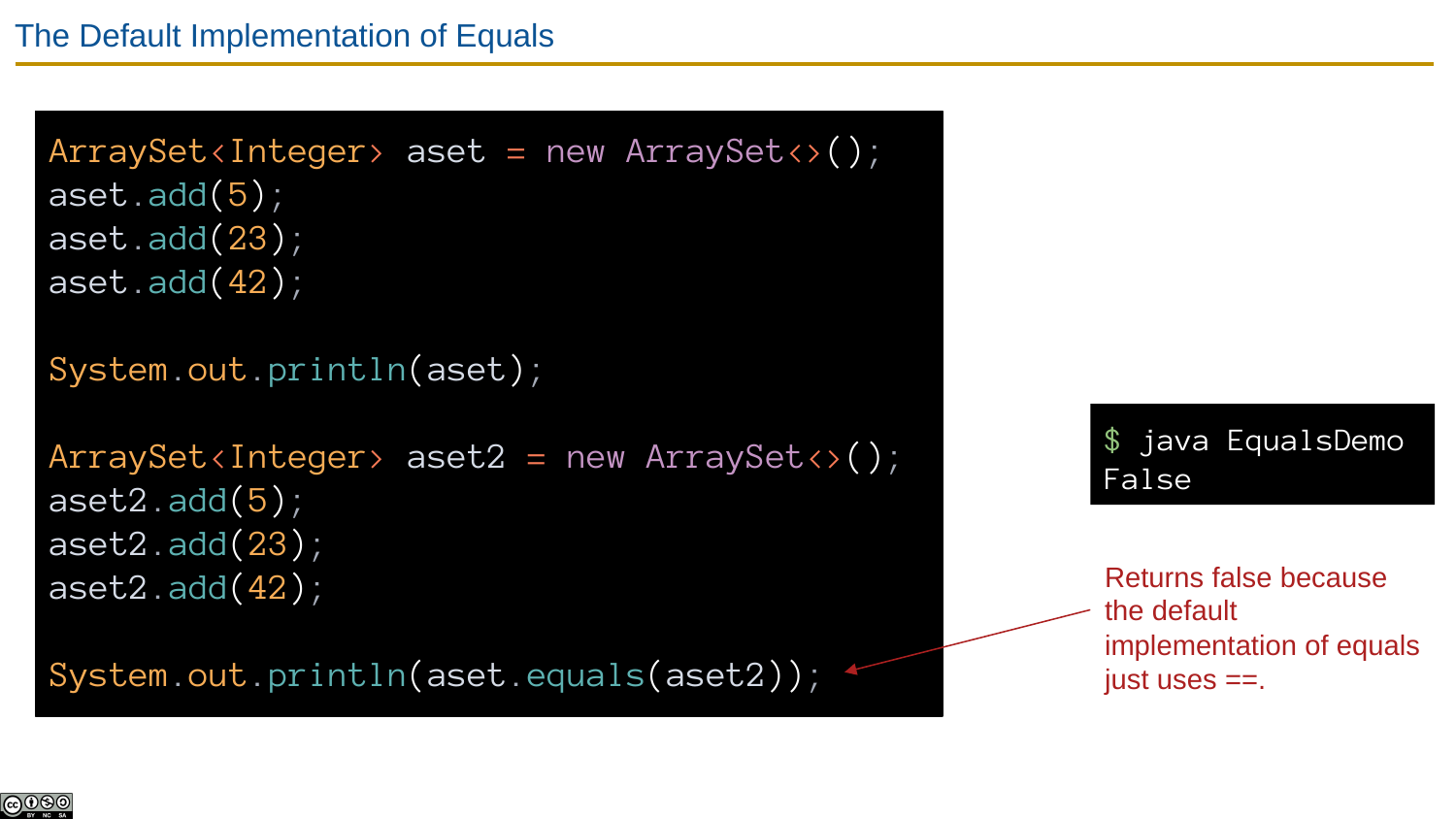

# The Default Implementation of Equals
ArraySet<Integer> aset = new ArraySet<>();
aset.add(5);
aset.add(23);
aset.add(42);

System.out.println(aset);

ArraySet<Integer> aset2 = new ArraySet<>();
aset2.add(5);
aset2.add(23);
aset2.add(42);

System.out.println(aset.equals(aset2));
$ java EqualsDemo
False

Returns false because the default implementation of equals just uses ==.